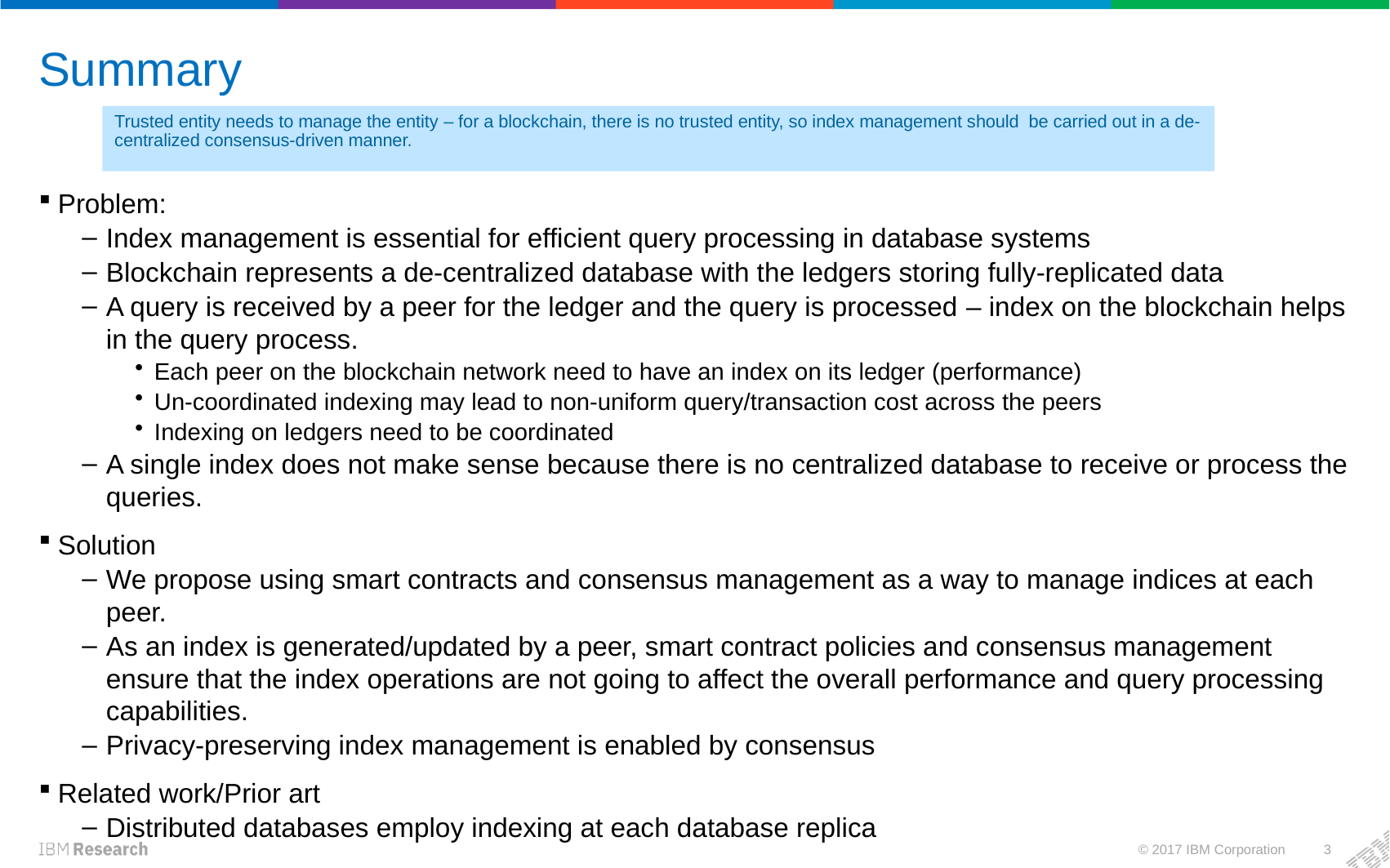

# Summary
Trusted entity needs to manage the entity – for a blockchain, there is no trusted entity, so index management should  be carried out in a de-centralized consensus-driven manner.

Problem:
Index management is essential for efficient query processing in database systems
Blockchain represents a de-centralized database with the ledgers storing fully-replicated data
A query is received by a peer for the ledger and the query is processed – index on the blockchain helps in the query process.
Each peer on the blockchain network need to have an index on its ledger (performance)
Un-coordinated indexing may lead to non-uniform query/transaction cost across the peers
Indexing on ledgers need to be coordinated
A single index does not make sense because there is no centralized database to receive or process the queries.
Solution
We propose using smart contracts and consensus management as a way to manage indices at each peer.
As an index is generated/updated by a peer, smart contract policies and consensus management ensure that the index operations are not going to affect the overall performance and query processing capabilities.
Privacy-preserving index management is enabled by consensus
Related work/Prior art
Distributed databases employ indexing at each database replica